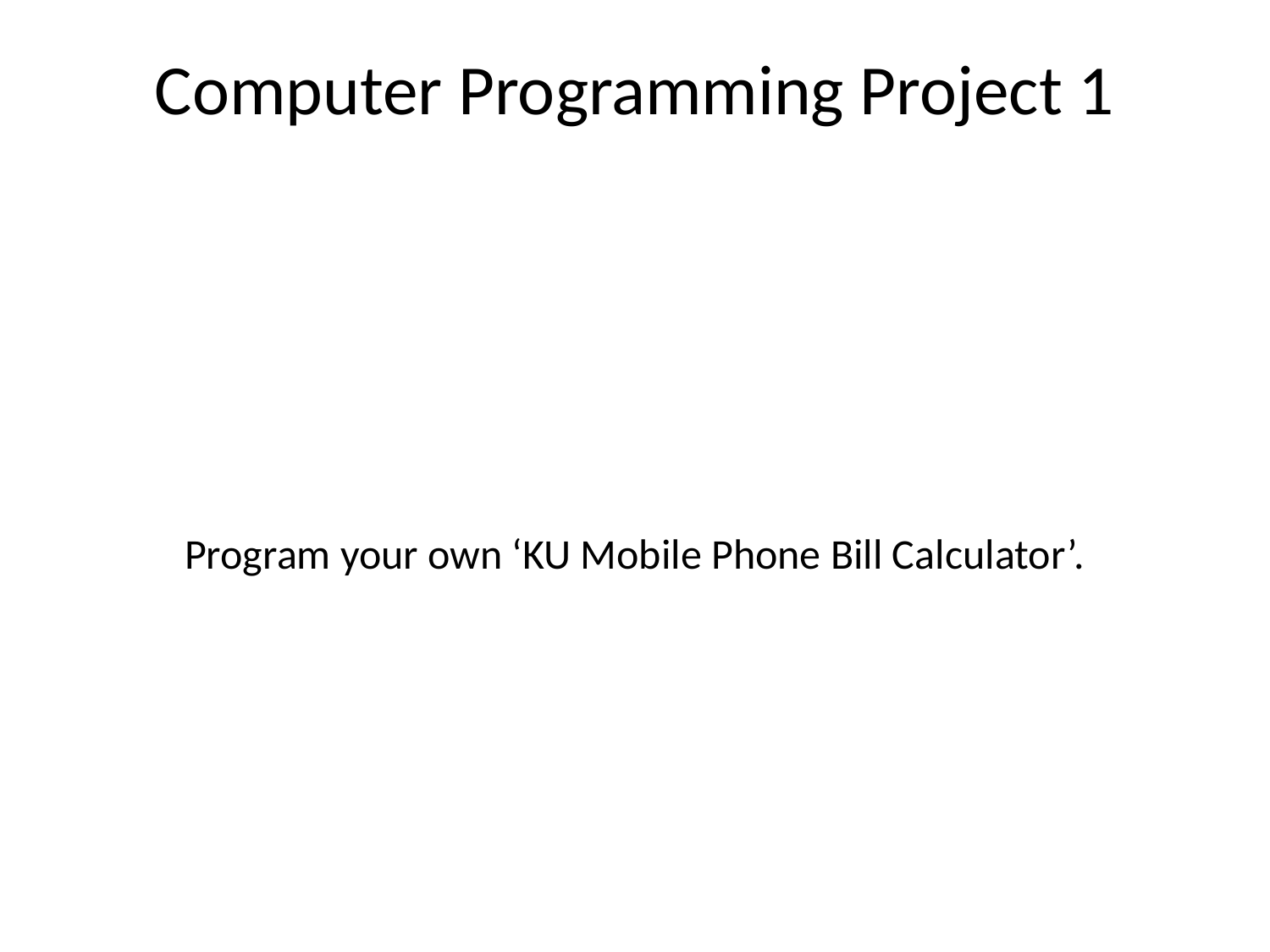

# Computer Programming Project 1
Program your own ‘KU Mobile Phone Bill Calculator’.